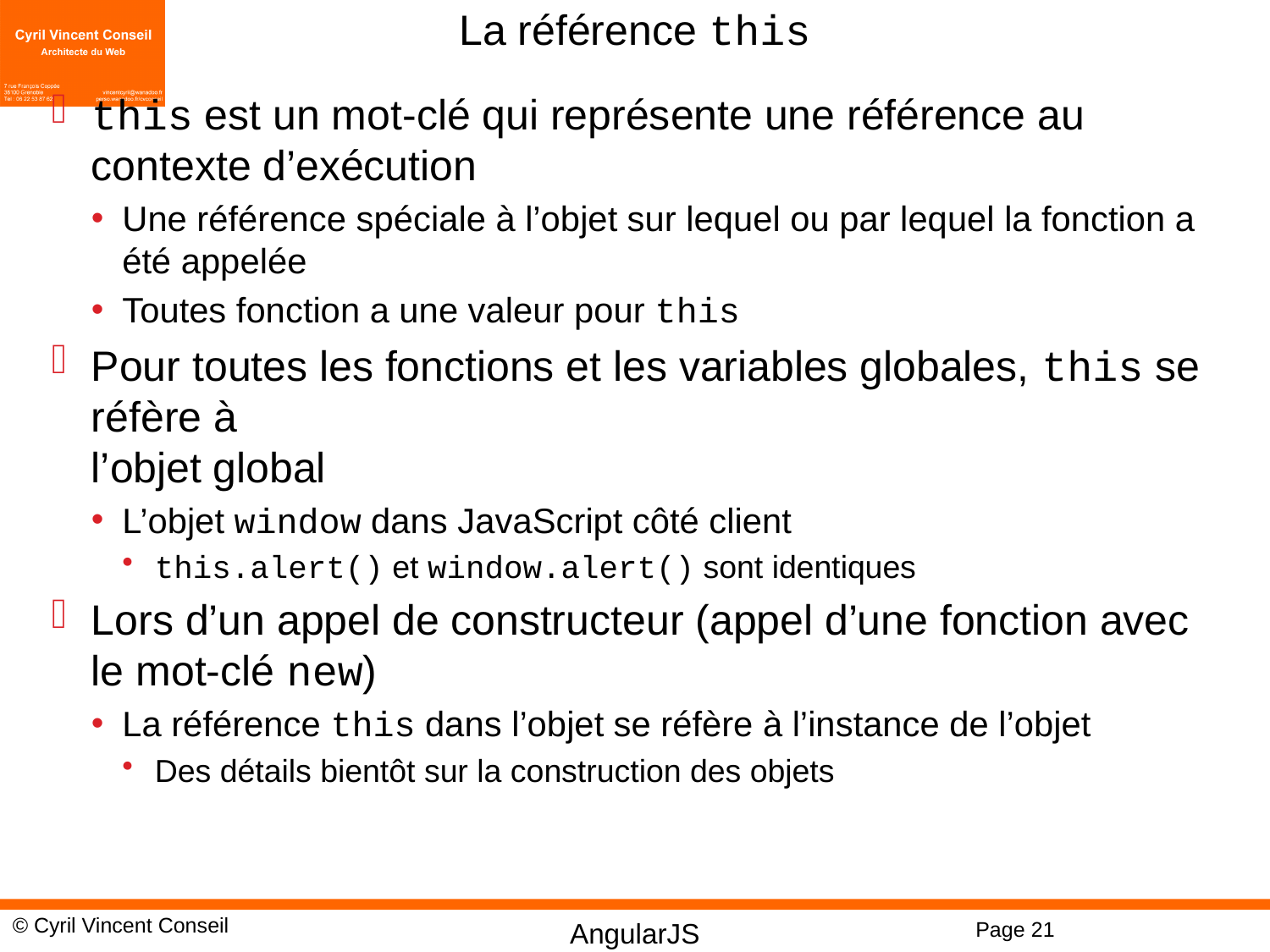

# La référence this
this est un mot-clé qui représente une référence au contexte d’exécution
Une référence spéciale à l’objet sur lequel ou par lequel la fonction a
été appelée
Toutes fonction a une valeur pour this
Pour toutes les fonctions et les variables globales, this se réfère à
l’objet global
L’objet window dans JavaScript côté client
this.alert() et window.alert() sont identiques
Lors d’un appel de constructeur (appel d’une fonction avec le mot-clé new)
La référence this dans l’objet se réfère à l’instance de l’objet
Des détails bientôt sur la construction des objets